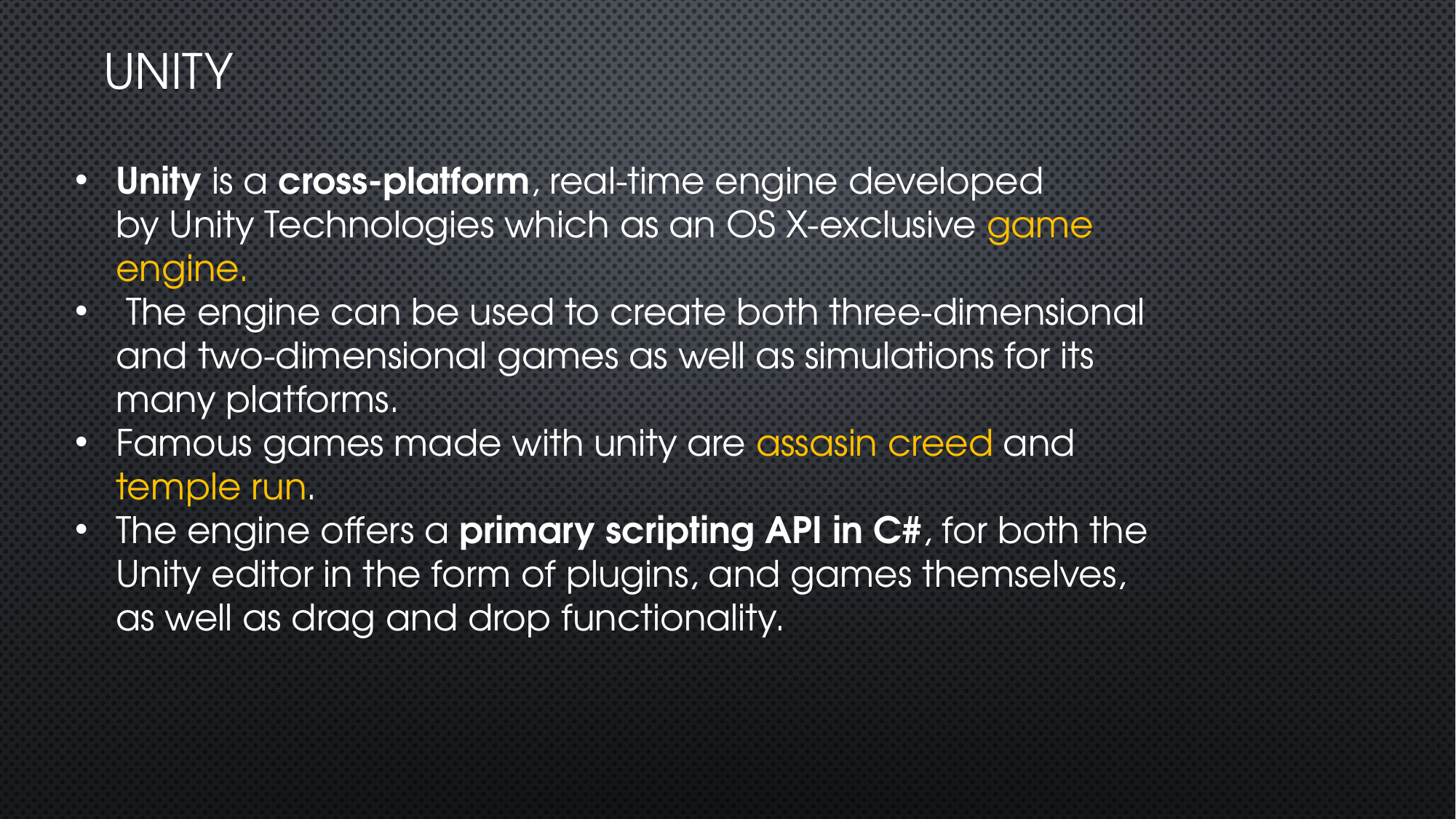

# Unity
Unity is a cross-platform, real-time engine developed by Unity Technologies which as an OS X-exclusive game engine.
 The engine can be used to create both three-dimensional and two-dimensional games as well as simulations for its many platforms.
Famous games made with unity are assasin creed and temple run.
The engine offers a primary scripting API in C#, for both the Unity editor in the form of plugins, and games themselves, as well as drag and drop functionality.